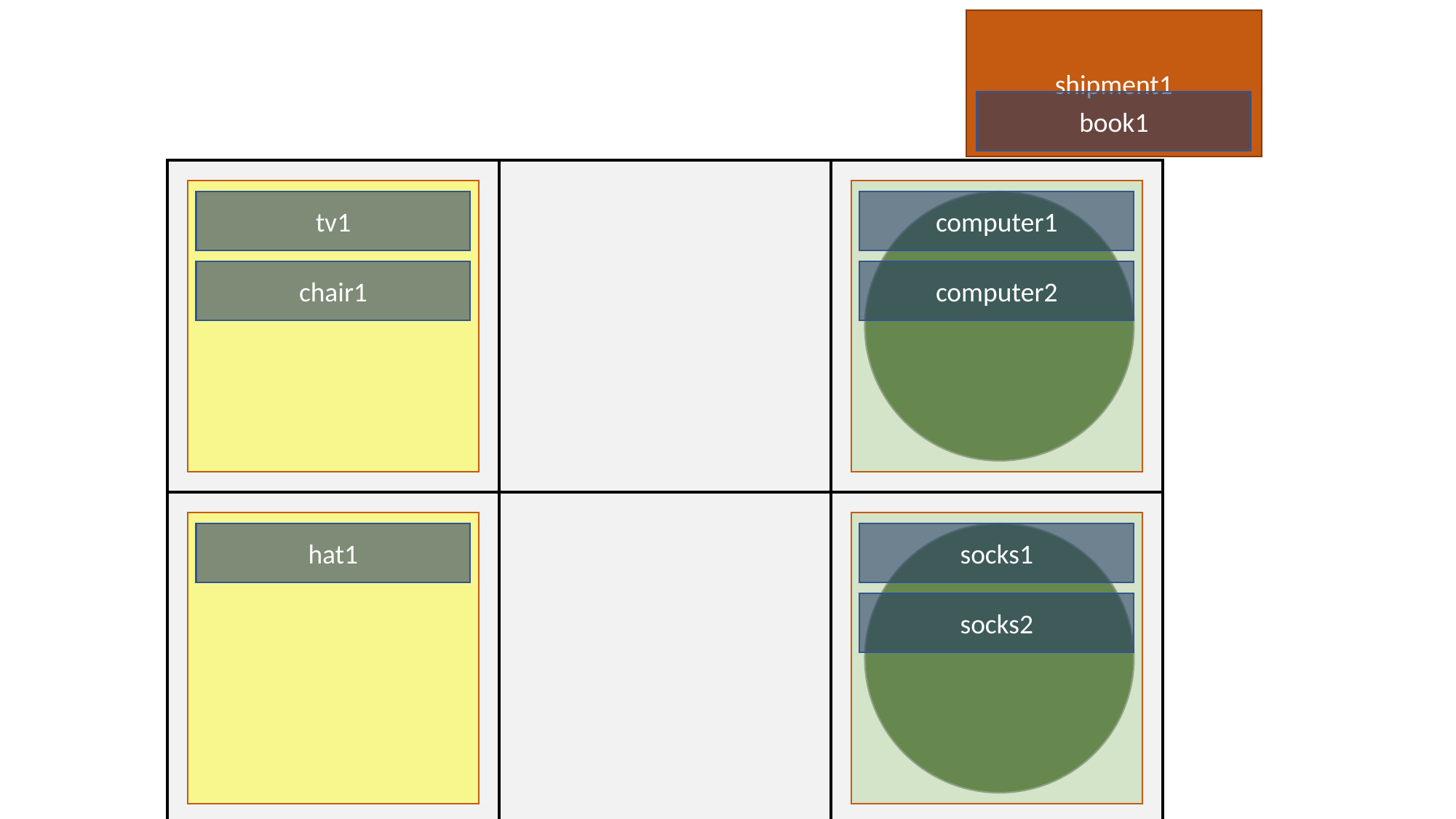

shipment1
book1

tv1
computer1

chair1
computer2

hat1
socks1

socks2